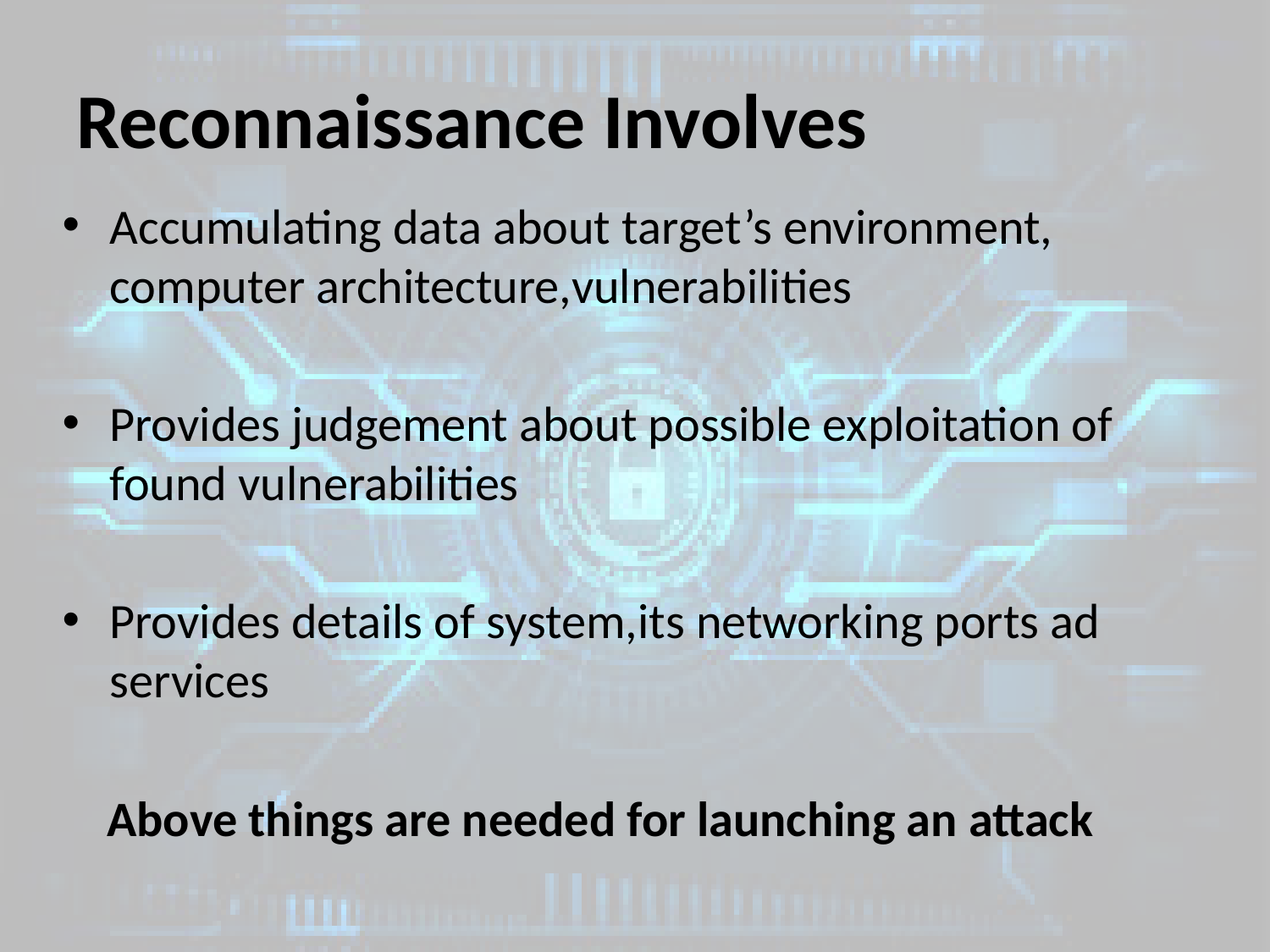

# Reconnaissance Involves

Accumulating data about target’s environment, computer architecture,vulnerabilities

Provides judgement about possible exploitation of found vulnerabilities

Provides details of system,its networking ports ad services

    Above things are needed for launching an attack